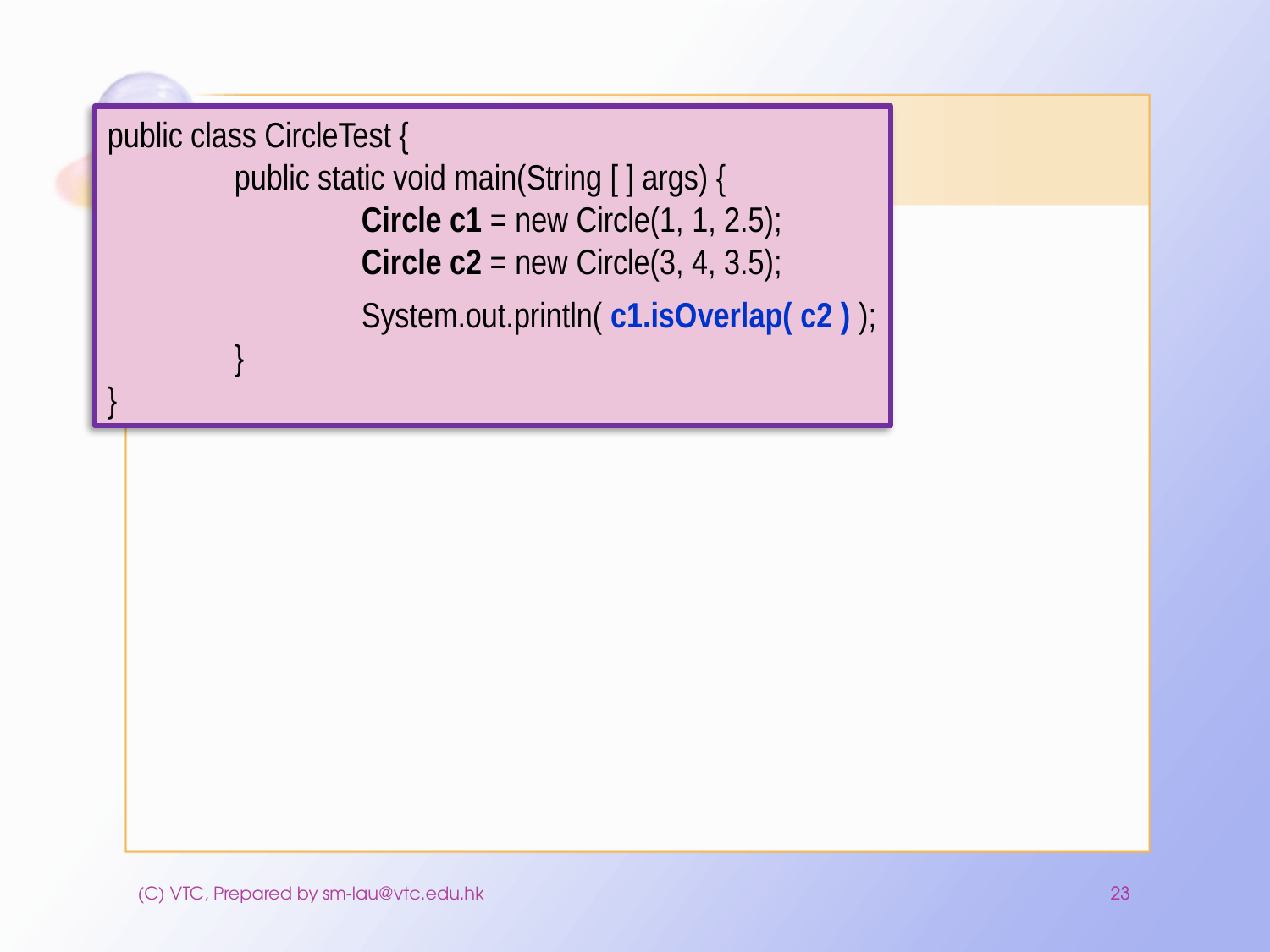

public class CircleTest {
	public static void main(String [ ] args) {
		Circle c1 = new Circle(1, 1, 2.5);
		Circle c2 = new Circle(3, 4, 3.5);
		System.out.println( c1.isOverlap( c2 ) );
	}
}
(C) VTC, Prepared by sm-lau@vtc.edu.hk
23
23